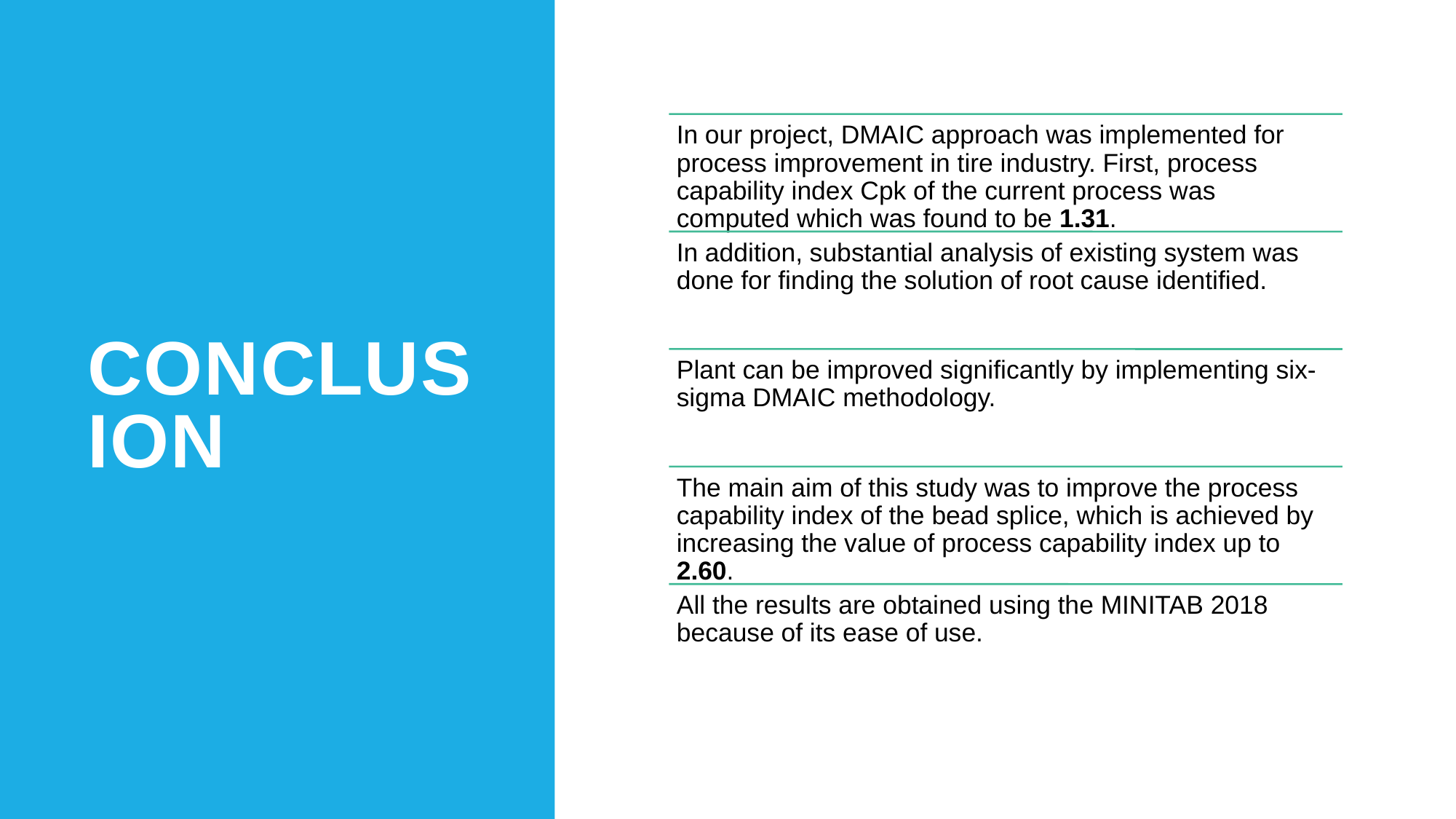

# Conclusion
In our project, DMAIC approach was implemented for process improvement in tire industry. First, process capability index Cpk of the current process was computed which was found to be 1.31.
In addition, substantial analysis of existing system was done for finding the solution of root cause identified.
Plant can be improved significantly by implementing six-sigma DMAIC methodology.
The main aim of this study was to improve the process capability index of the bead splice, which is achieved by increasing the value of process capability index up to 2.60.
All the results are obtained using the MINITAB 2018 because of its ease of use.